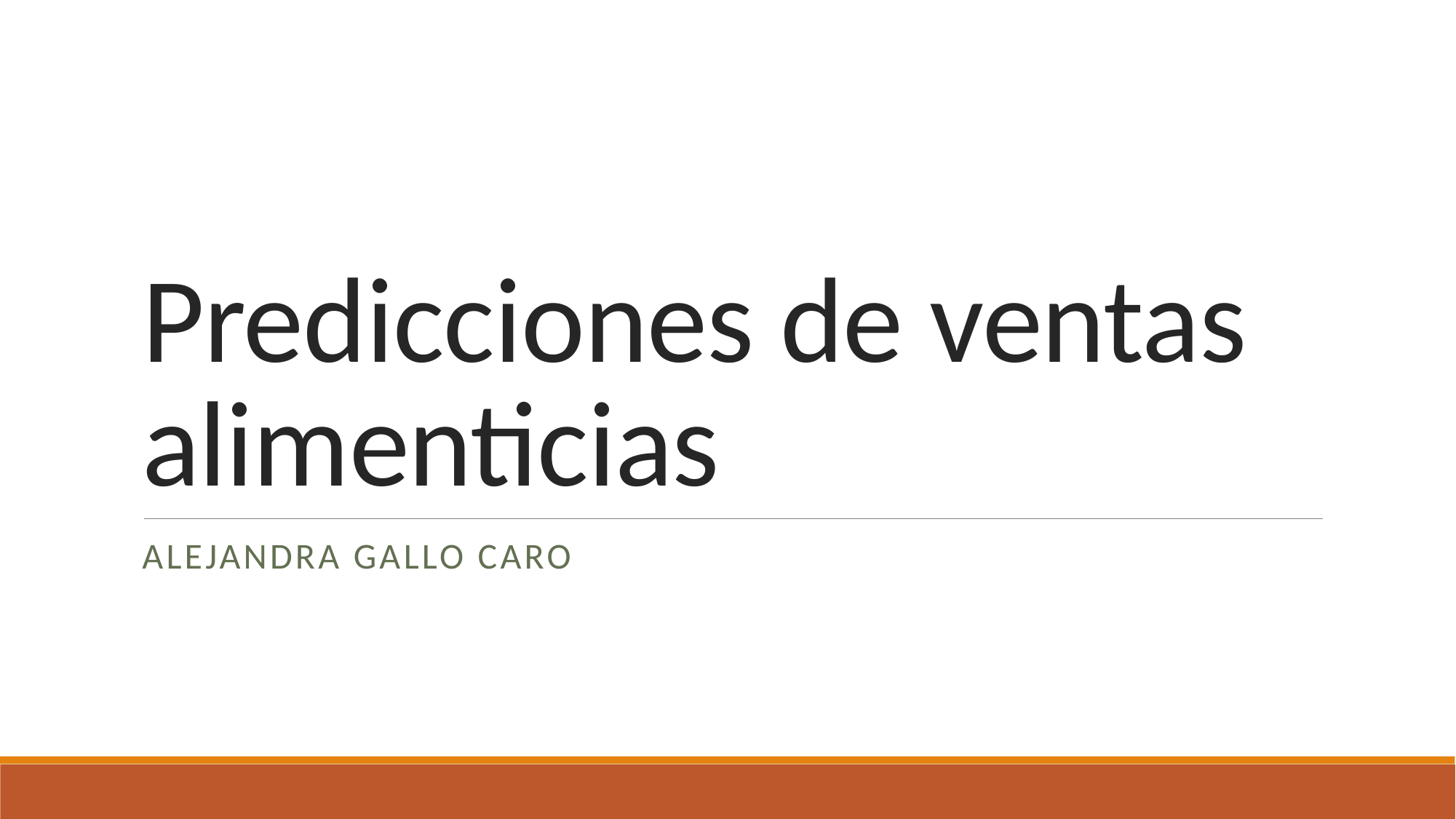

# Predicciones de ventas alimenticias
Alejandra gallo caro